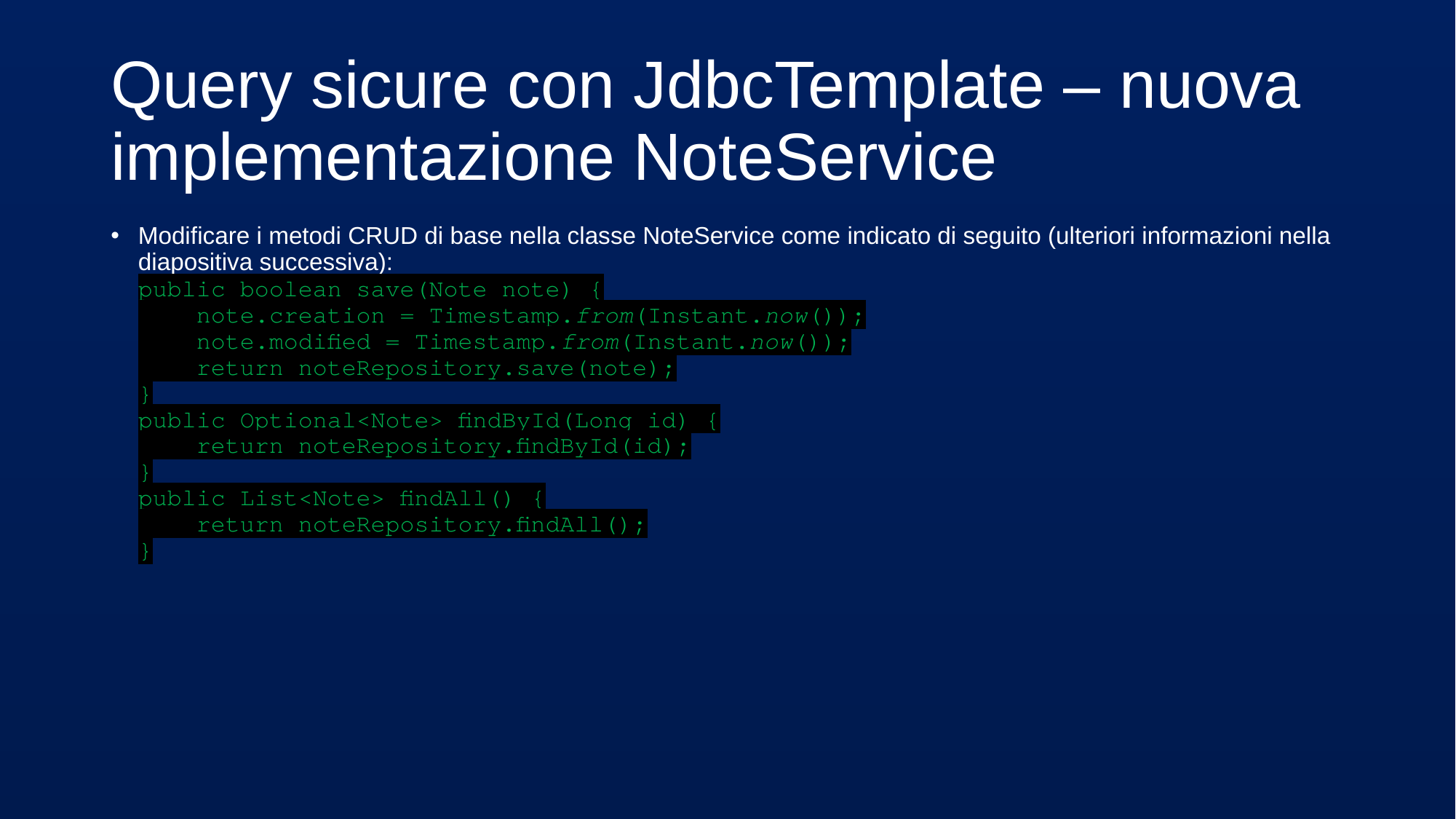

# Query sicure con JdbcTemplate – nuova implementazione NoteService
Modificare i metodi CRUD di base nella classe NoteService come indicato di seguito (ulteriori informazioni nella diapositiva successiva):
public boolean save(Note note) {
    note.creation = Timestamp.from(Instant.now());
    note.modified = Timestamp.from(Instant.now());
    return noteRepository.save(note);
}
public Optional<Note> findById(Long id) {
    return noteRepository.findById(id);
}
public List<Note> findAll() {
    return noteRepository.findAll();
}